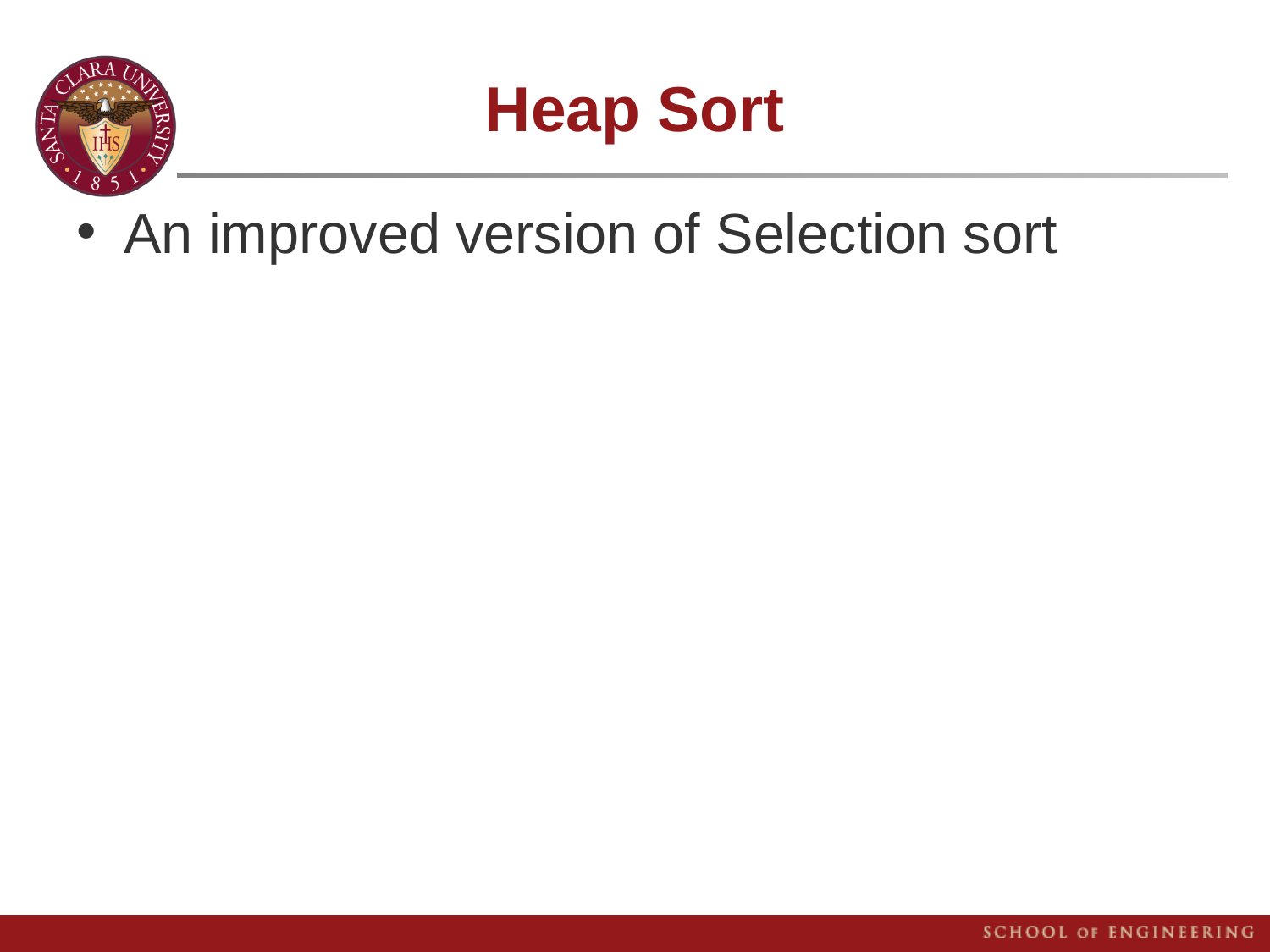

# Heap Sort
An improved version of Selection sort